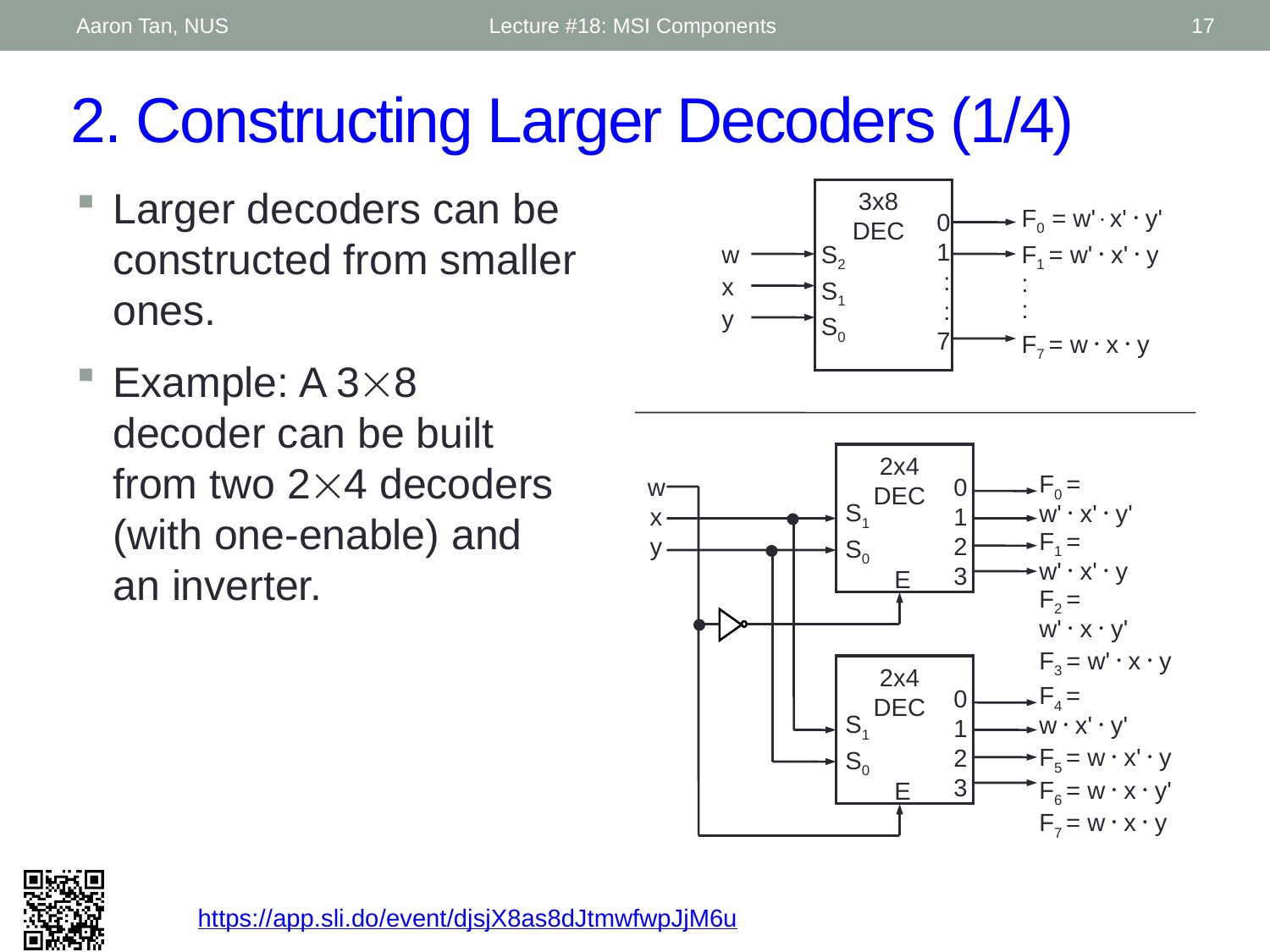

Aaron Tan, NUS
Lecture #18: MSI Components
17
# 2. Constructing Larger Decoders (1/4)
Larger decoders can be constructed from smaller ones.
Example: A 3×8 decoder can be built from two 2×4 decoders (with one-enable) and an inverter.

3x8
DEC
F0 = w'⋅x'⋅y'
F1 = w'⋅x'⋅y
:
:
F7 = w⋅x⋅y
0
1
:
:
7

w
x
y
S2
S1
S0

2x4
DEC
w
x
y
0
1
2
3
F0 = w'⋅x'⋅y'
F1 = w'⋅x'⋅y
F2 = w'⋅x⋅y'
F3 = w'⋅x⋅y

S1
S0

E

2x4
DEC
0
1
2
3
F4 = w⋅x'⋅y'
F5 = w⋅x'⋅y
F6 = w⋅x⋅y'
F7 = w⋅x⋅y
S1
S0

E